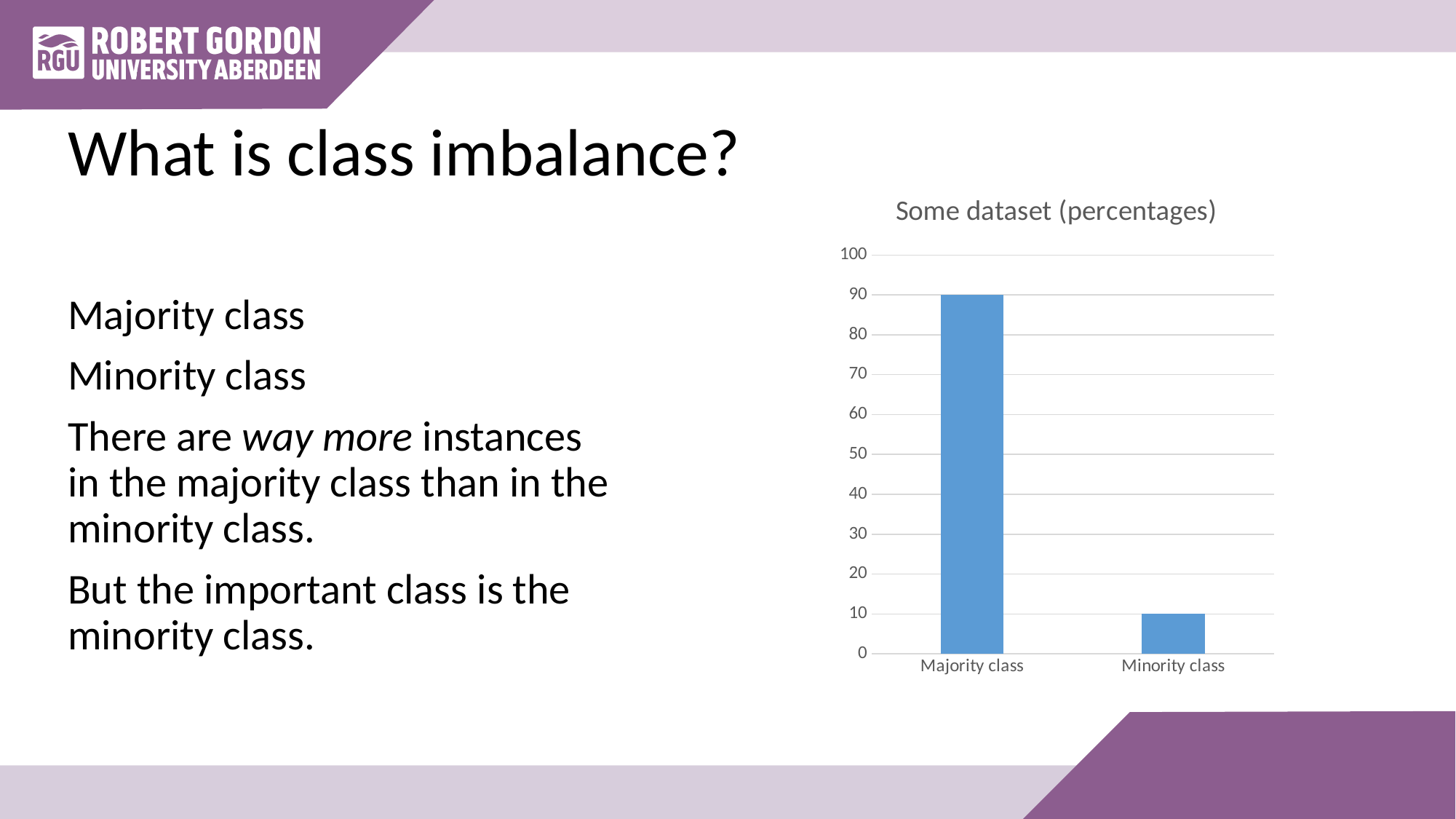

# What is class imbalance?

### Chart: Some dataset (percentages)

| Category | Series 1 |
|---|---|
| Majority class | 90.0 |
| Minority class | 10.0 |
Majority class
Minority class
There are way more instances in the majority class than in the minority class.
But the important class is the minority class.